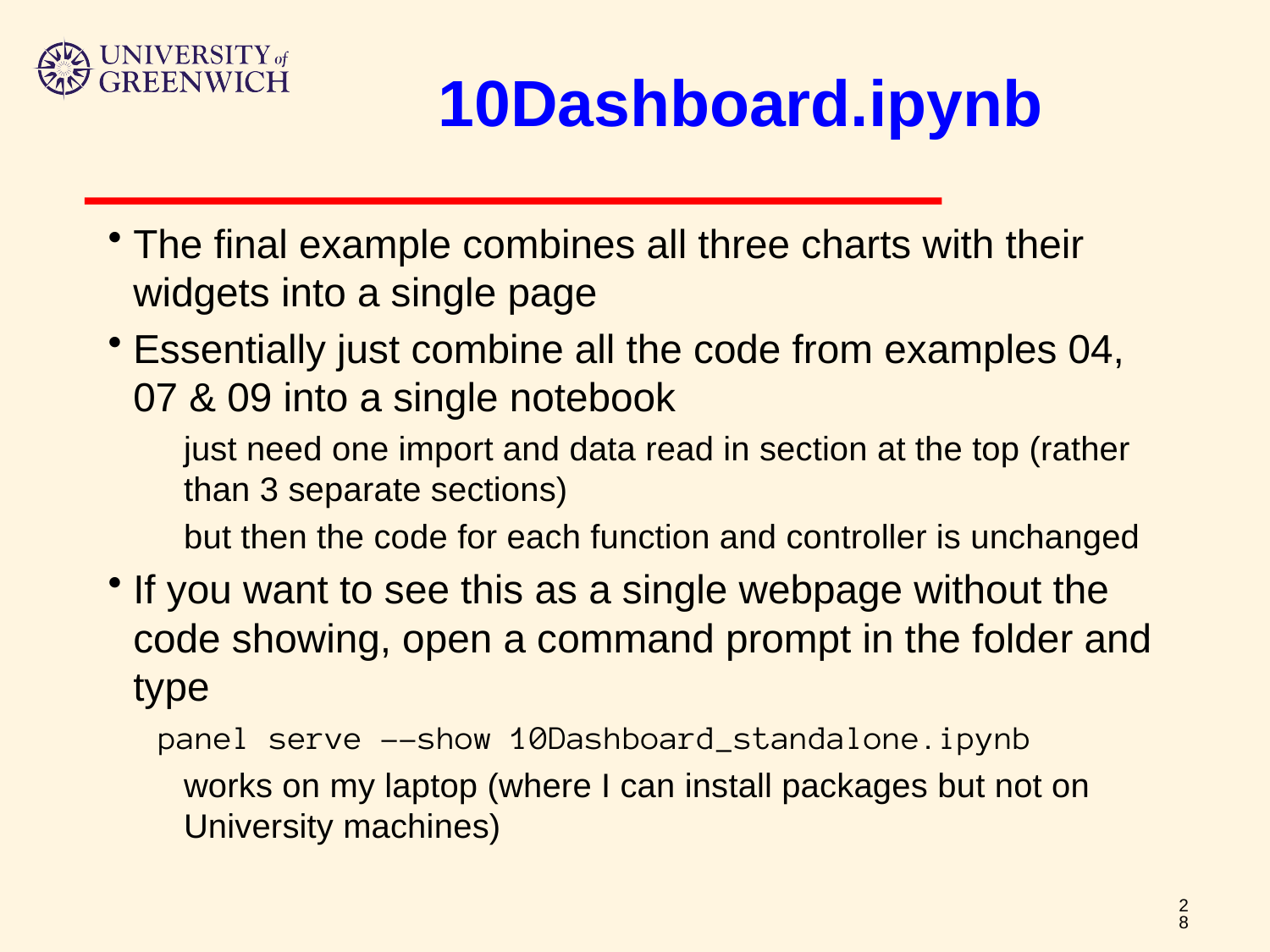

# 10Dashboard.ipynb
The final example combines all three charts with their widgets into a single page
Essentially just combine all the code from examples 04, 07 & 09 into a single notebook
just need one import and data read in section at the top (rather than 3 separate sections)
but then the code for each function and controller is unchanged
If you want to see this as a single webpage without the code showing, open a command prompt in the folder and type
panel serve --show 10Dashboard_standalone.ipynb
works on my laptop (where I can install packages but not on University machines)

28